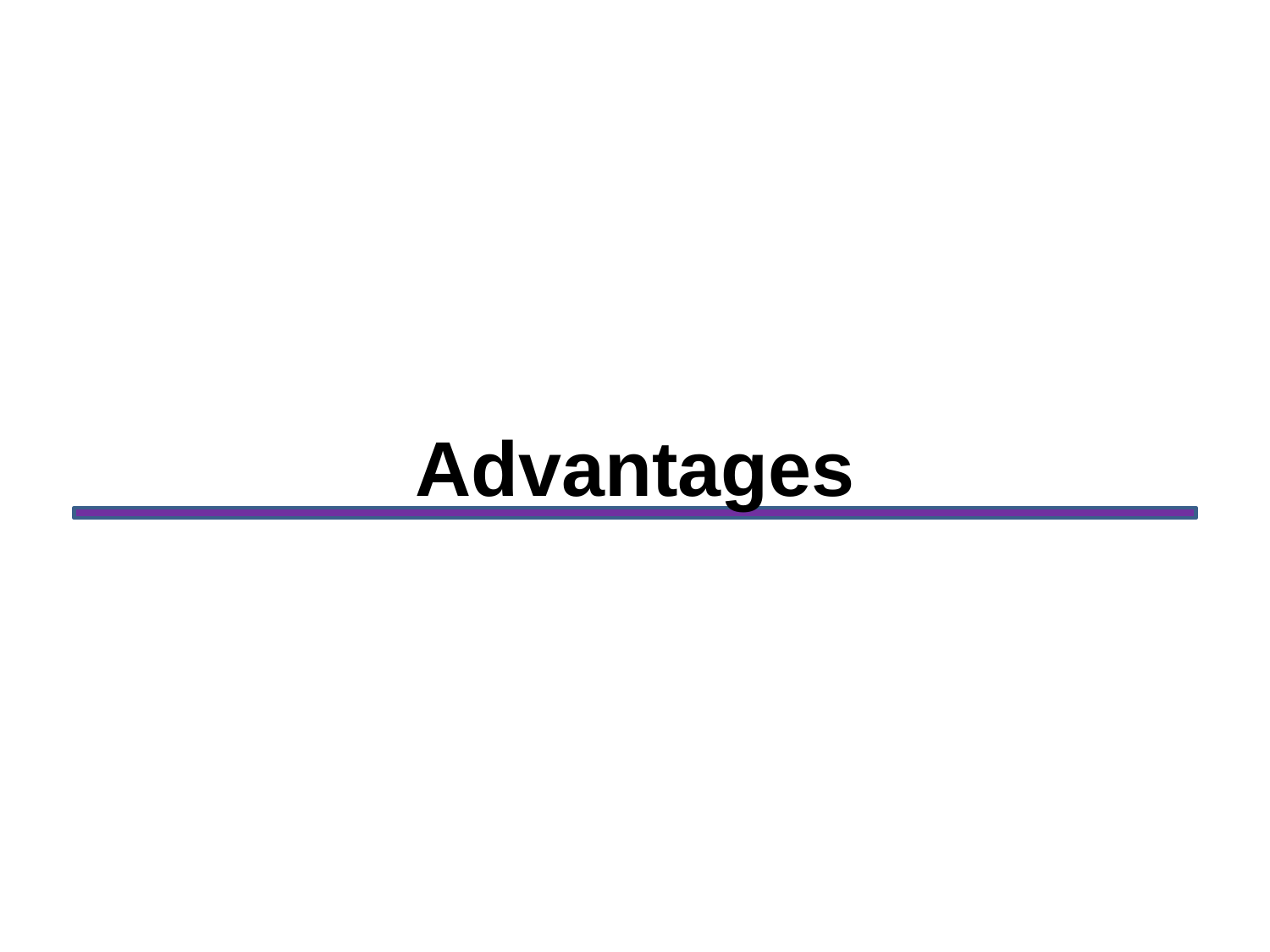

Advantages

Homomorphic encryption ensures data privacy during computation by allowing operations on encrypted data.

It reduces the risk of data breaches and thus enhancing overall  security.

Homomorphic encryption facilitates secure data outsourcing.

It helps in meeting regulatory and compliance requirements in industries with strict data security regulations, such as healthcare and finance.